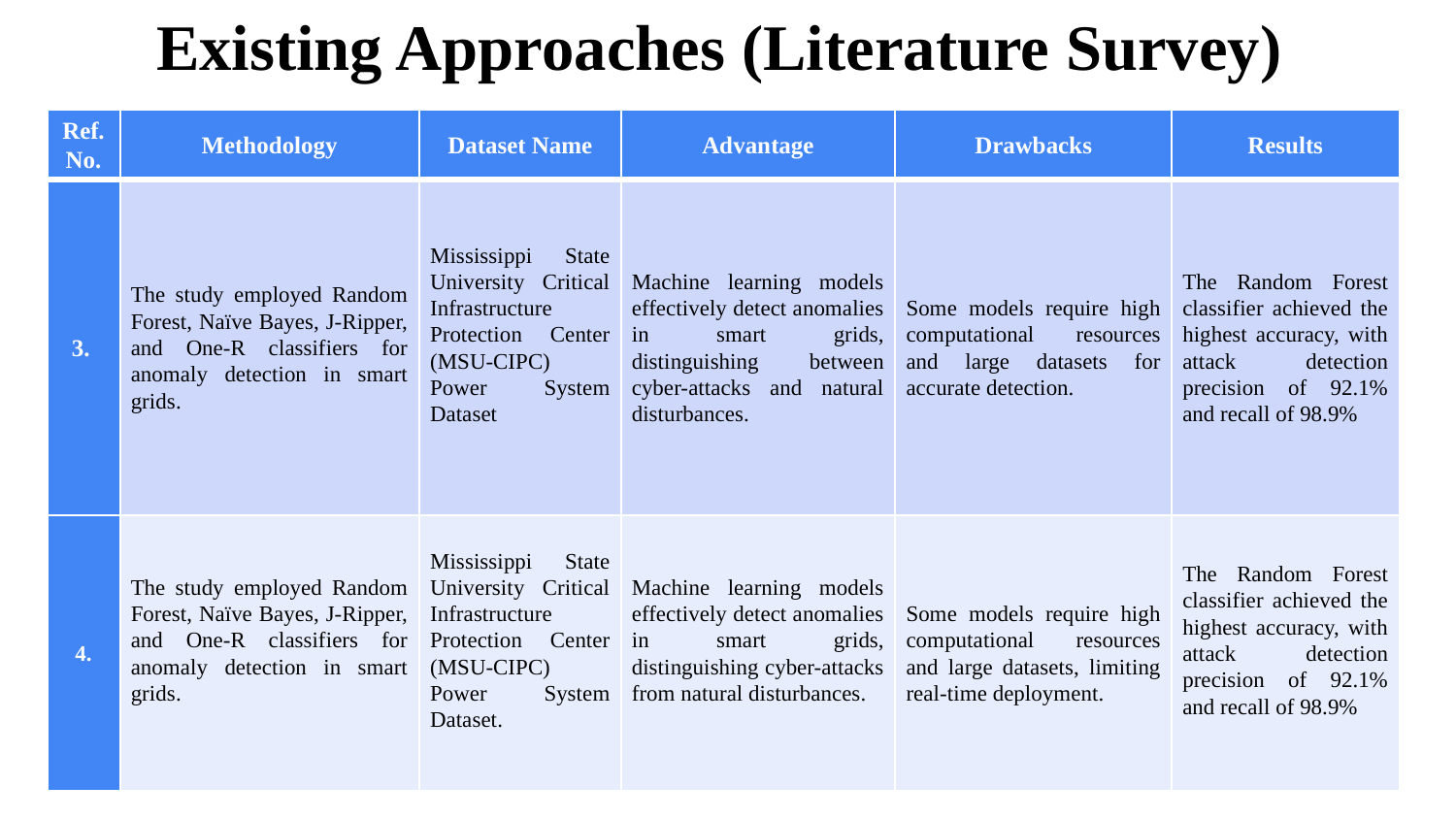

Existing Approaches (Literature Survey)
| Ref. No. | Methodology | Dataset Name | Advantage | Drawbacks | Results |
| --- | --- | --- | --- | --- | --- |
| 3. | The study employed Random Forest, Naïve Bayes, J-Ripper, and One-R classifiers for anomaly detection in smart grids​. | Mississippi State University Critical Infrastructure Protection Center (MSU-CIPC) Power System Dataset​ | Machine learning models effectively detect anomalies in smart grids, distinguishing between cyber-attacks and natural disturbances. | Some models require high computational resources and large datasets for accurate detection. | The Random Forest classifier achieved the highest accuracy, with attack detection precision of 92.1% and recall of 98.9% |
| 4. | The study employed Random Forest, Naïve Bayes, J-Ripper, and One-R classifiers for anomaly detection in smart grids​. | Mississippi State University Critical Infrastructure Protection Center (MSU-CIPC) Power System Dataset​. | Machine learning models effectively detect anomalies in smart grids, distinguishing cyber-attacks from natural disturbances. | Some models require high computational resources and large datasets, limiting real-time deployment. | The Random Forest classifier achieved the highest accuracy, with attack detection precision of 92.1% and recall of 98.9%​ |